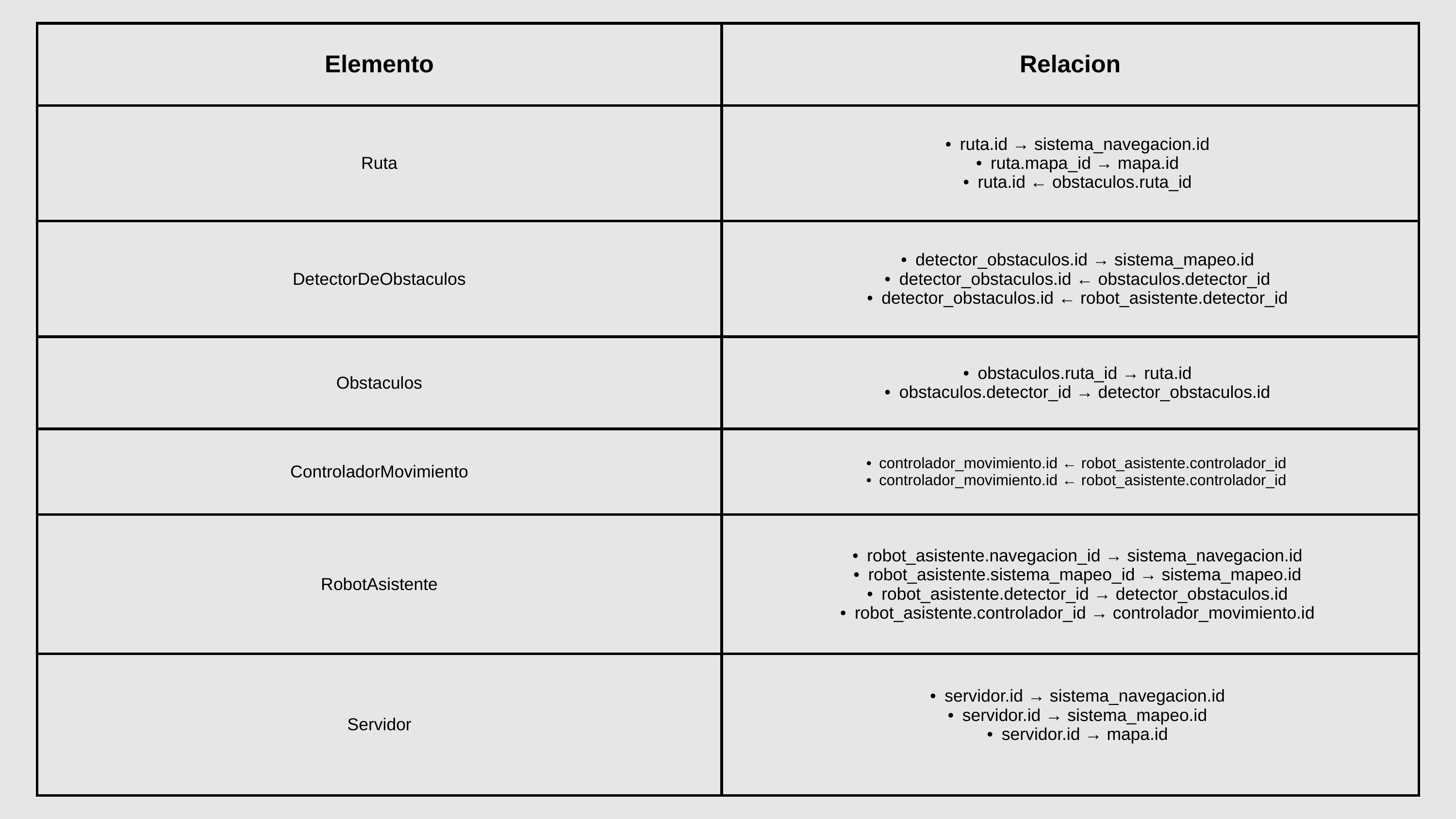

| Elemento | Relacion |
| --- | --- |
| Ruta | ruta.id → sistema\_navegacion.id ruta.mapa\_id → mapa.id ruta.id ← obstaculos.ruta\_id |
| DetectorDeObstaculos | detector\_obstaculos.id → sistema\_mapeo.id detector\_obstaculos.id ← obstaculos.detector\_id detector\_obstaculos.id ← robot\_asistente.detector\_id |
| Obstaculos | obstaculos.ruta\_id → ruta.id obstaculos.detector\_id → detector\_obstaculos.id |
| ControladorMovimiento | controlador\_movimiento.id ← robot\_asistente.controlador\_id controlador\_movimiento.id ← robot\_asistente.controlador\_id |
| RobotAsistente | robot\_asistente.navegacion\_id → sistema\_navegacion.id robot\_asistente.sistema\_mapeo\_id → sistema\_mapeo.id robot\_asistente.detector\_id → detector\_obstaculos.id robot\_asistente.controlador\_id → controlador\_movimiento.id |
| Servidor | servidor.id → sistema\_navegacion.id servidor.id → sistema\_mapeo.id servidor.id → mapa.id |